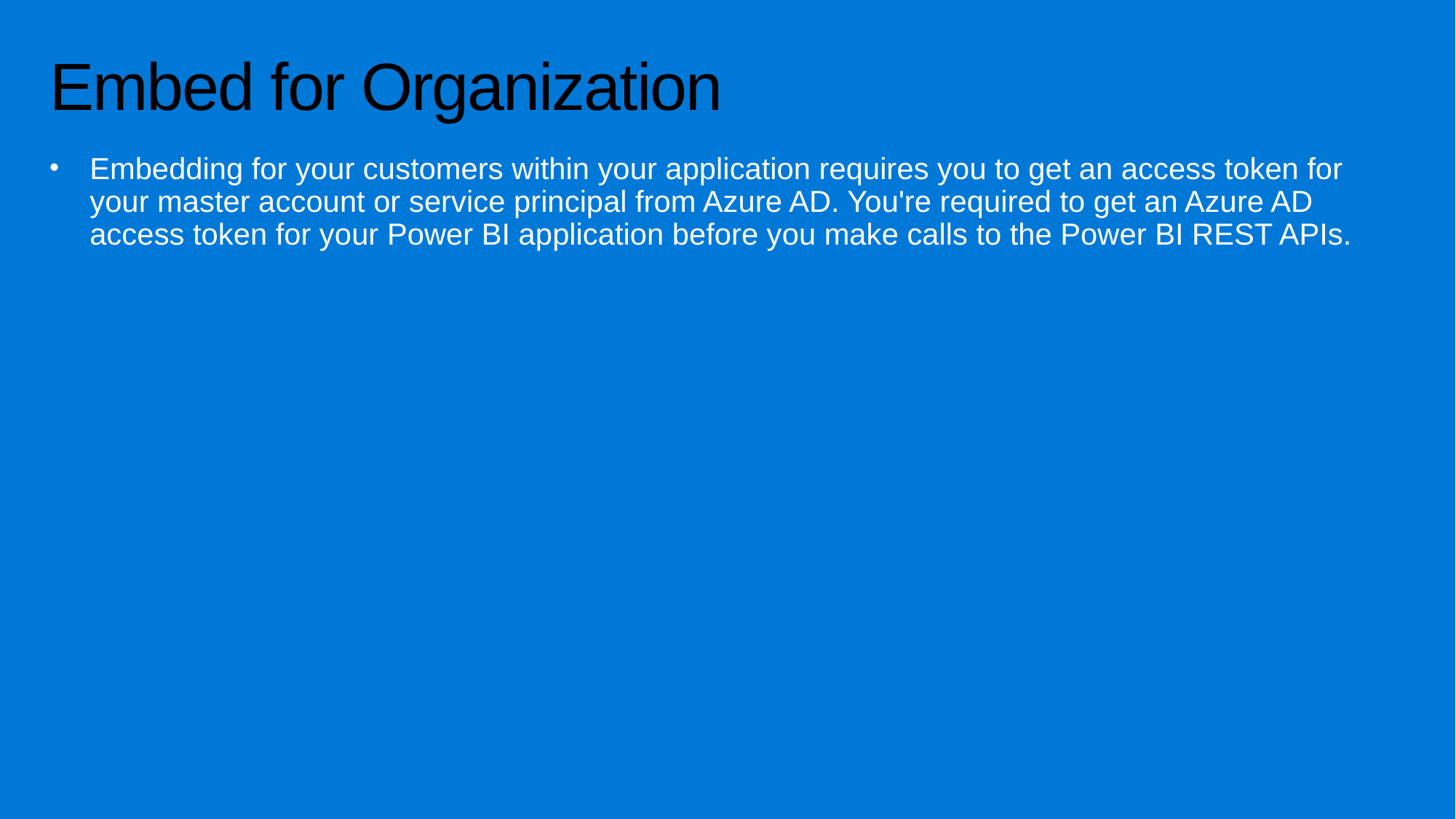

# Embed for Organization
Embedding for your customers within your application requires you to get an access token for your master account or service principal from Azure AD. You're required to get an Azure AD access token for your Power BI application before you make calls to the Power BI REST APIs.